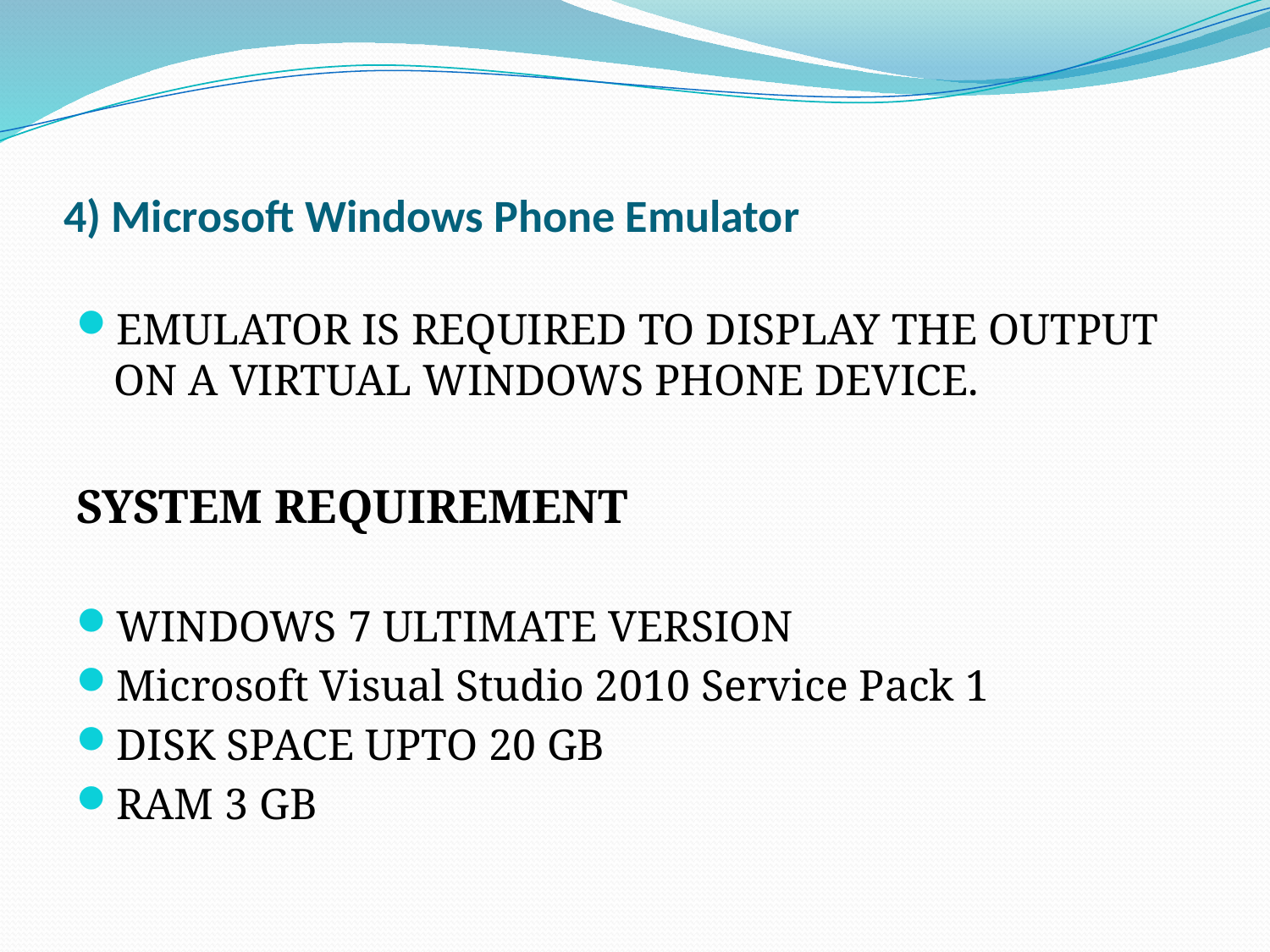

# 4) Microsoft Windows Phone Emulator
EMULATOR IS REQUIRED TO DISPLAY THE OUTPUT ON A VIRTUAL WINDOWS PHONE DEVICE.

SYSTEM REQUIREMENT

WINDOWS 7 ULTIMATE VERSION
Microsoft Visual Studio 2010 Service Pack 1
DISK SPACE UPTO 20 GB
RAM 3 GB